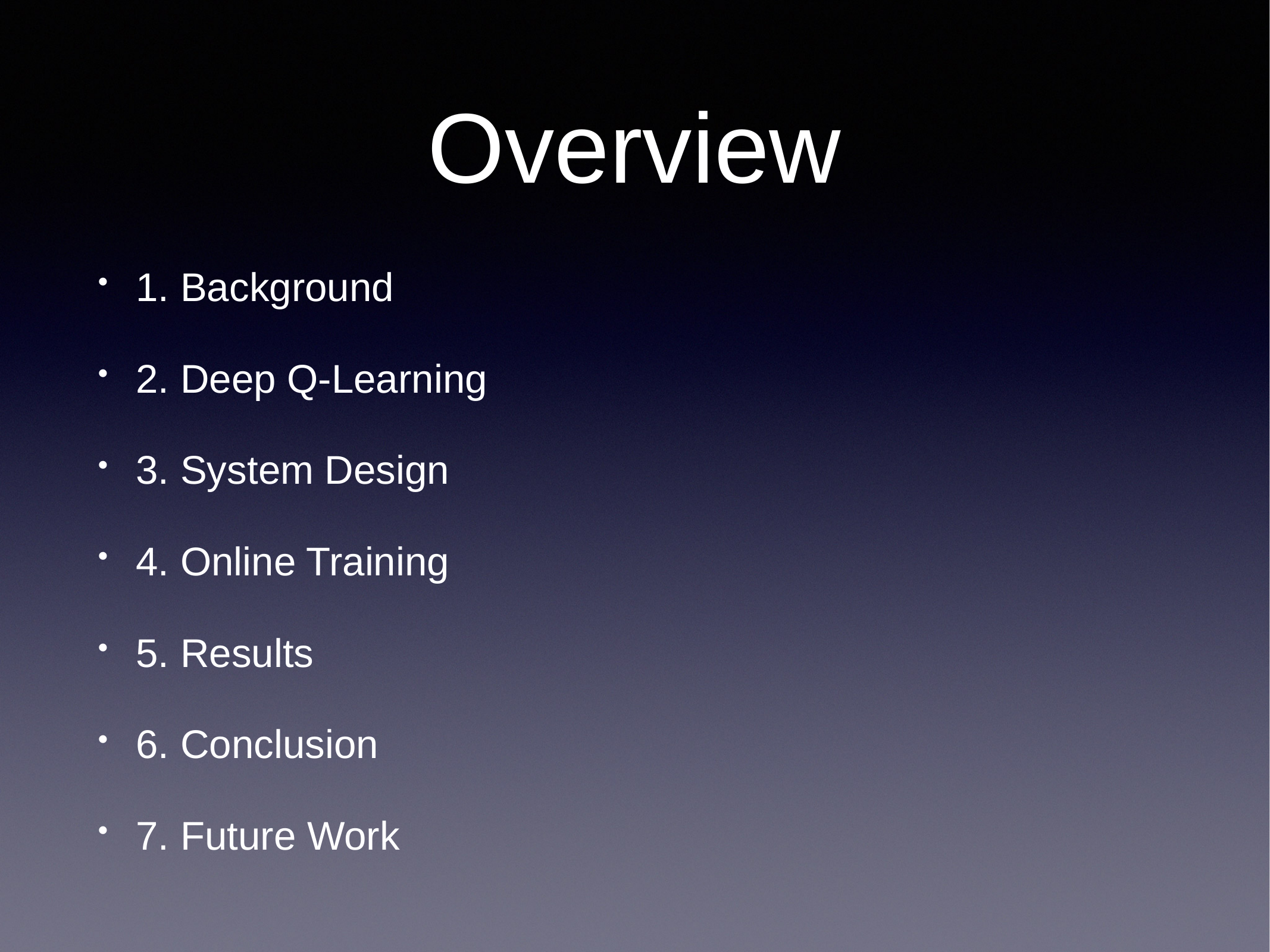

# Overview
1. Background
2. Deep Q-Learning
3. System Design
4. Online Training
5. Results
6. Conclusion
7. Future Work